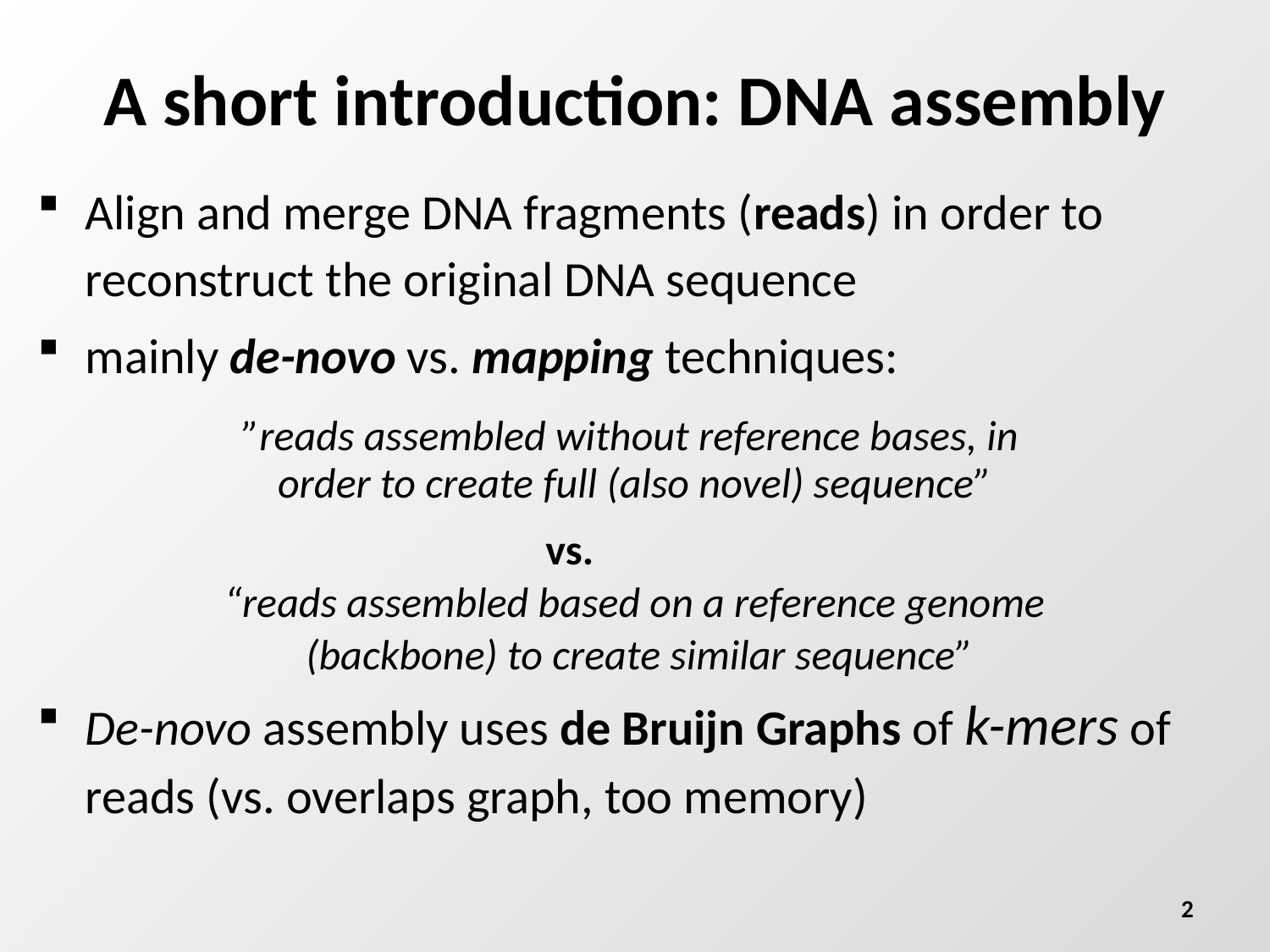

# A short introduction: DNA assembly
Align and merge DNA fragments (reads) in order to reconstruct the original DNA sequence
mainly de-novo vs. mapping techniques:
”reads assembled without reference bases, in
order to create full (also novel) sequence”
				vs.
“reads assembled based on a reference genome
 (backbone) to create similar sequence”
De-novo assembly uses de Bruijn Graphs of k-mers of reads (vs. overlaps graph, too memory)

2